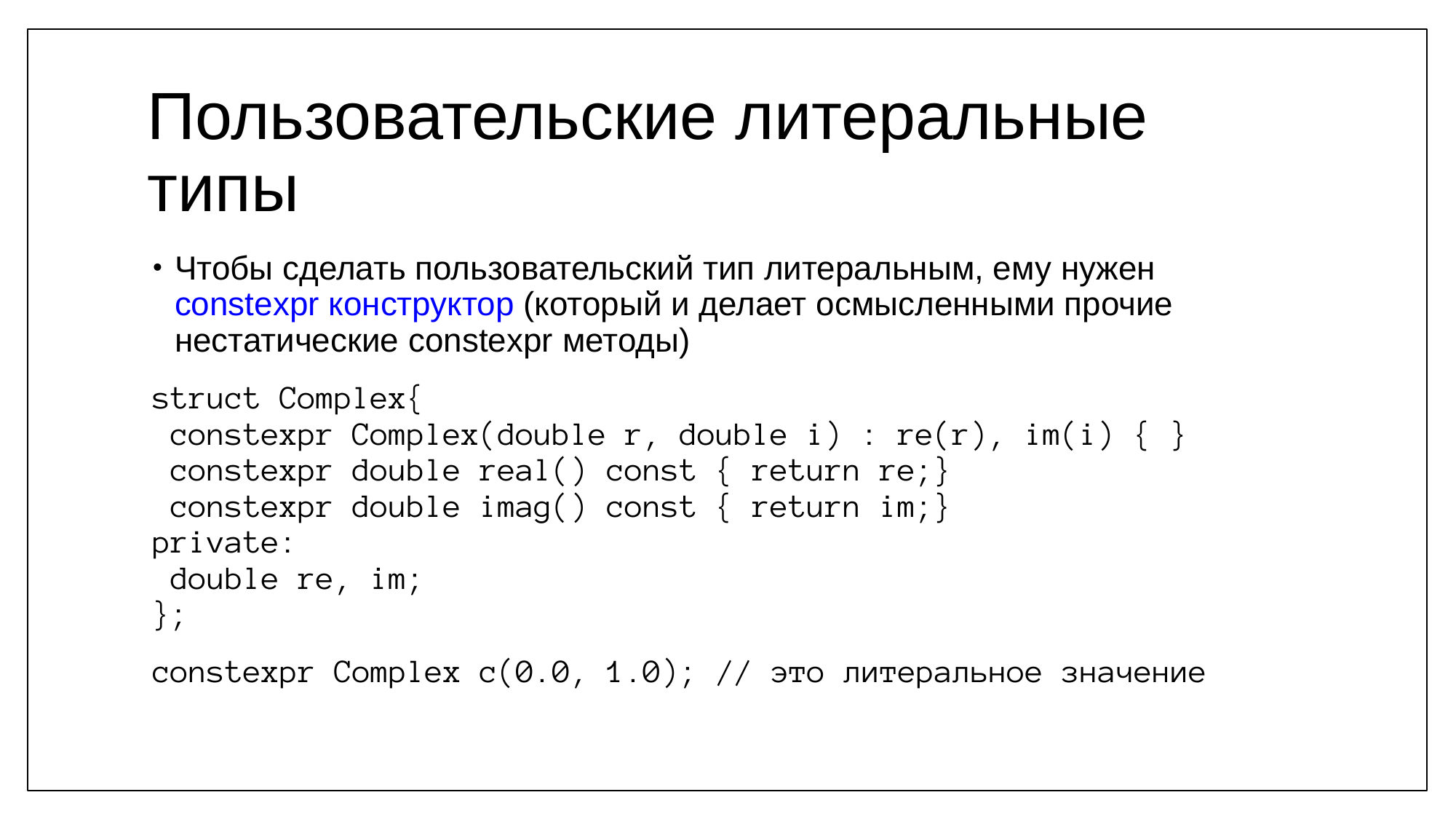

# Пользовательские литеральные типы
Чтобы сделать пользовательский тип литеральным, ему нужен constexpr конструктор (который и делает осмысленными прочие нестатические constexpr методы)
struct Complex{
 constexpr Complex(double r, double i) : re(r), im(i) { }
 constexpr double real() const { return re;}
 constexpr double imag() const { return im;}
private:
 double re, im;
};
constexpr Сomplex c(0.0, 1.0); // это литеральное значение